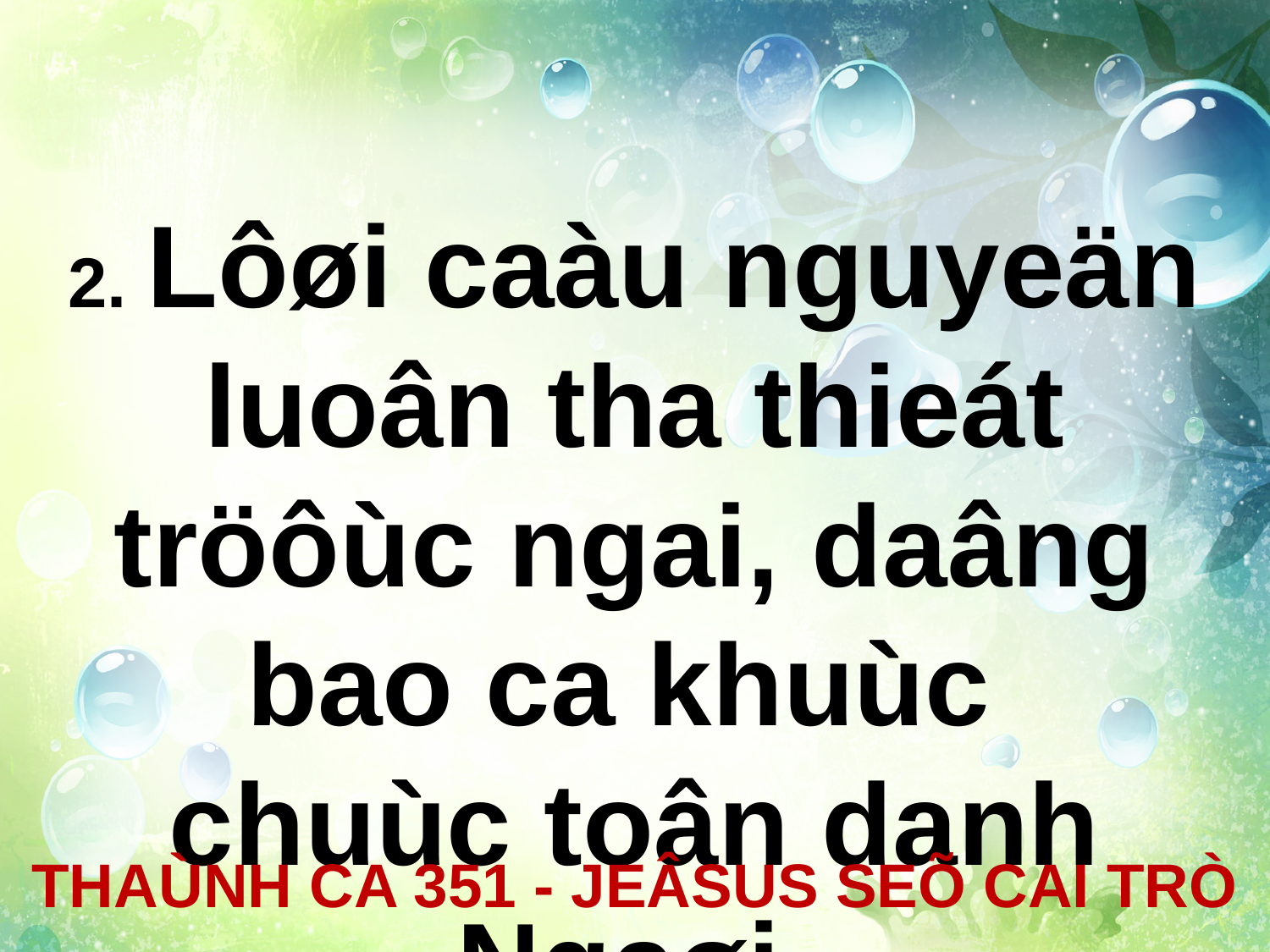

2. Lôøi caàu nguyeän luoân tha thieát tröôùc ngai, daâng bao ca khuùc
chuùc toân danh Ngaøi.
THAÙNH CA 351 - JEÂSUS SEÕ CAI TRÒ